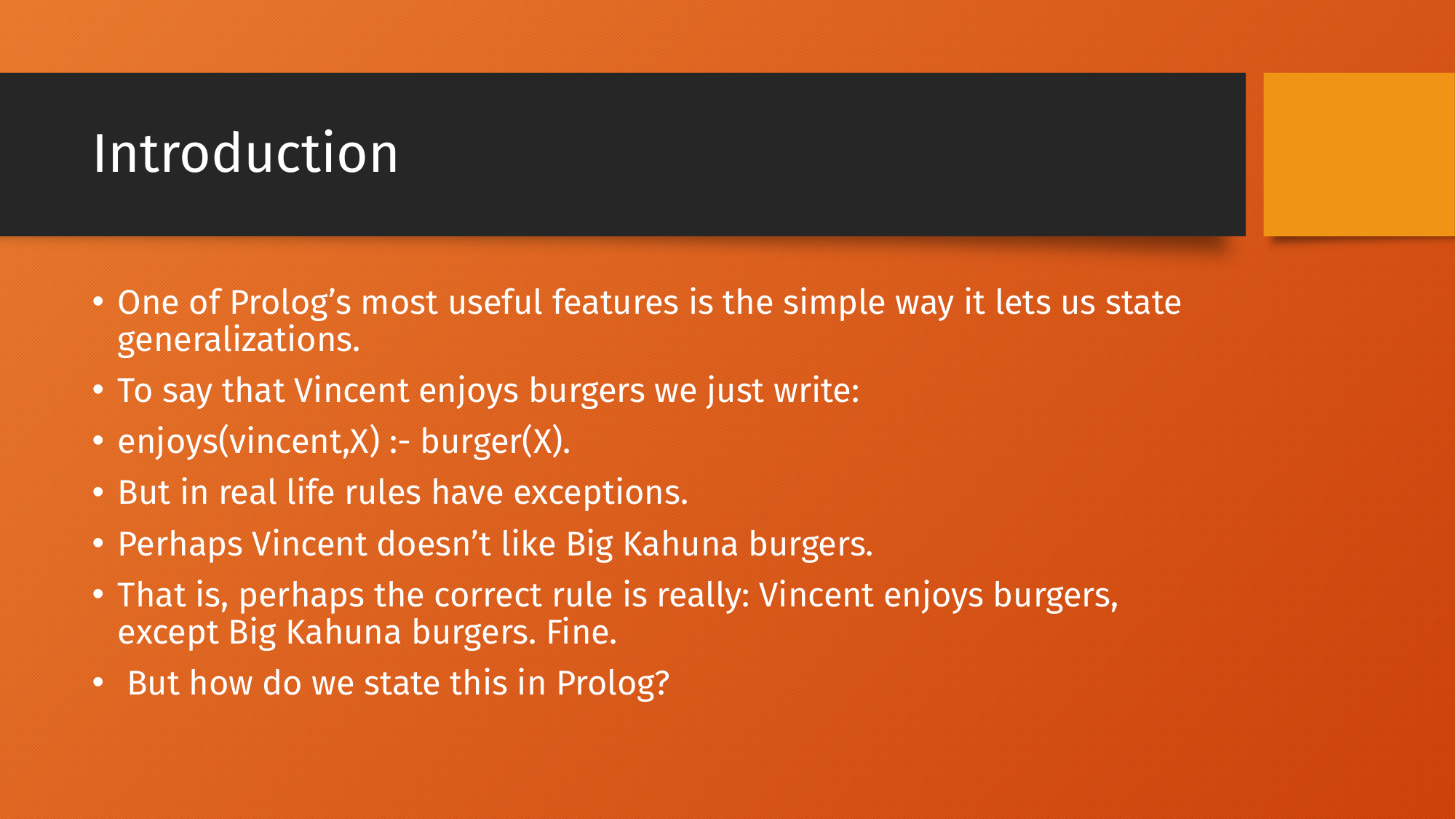

# Introduction
One of Prolog’s most useful features is the simple way it lets us state generalizations.
To say that Vincent enjoys burgers we just write:
enjoys(vincent,X) :- burger(X).
But in real life rules have exceptions.
Perhaps Vincent doesn’t like Big Kahuna burgers.
That is, perhaps the correct rule is really: Vincent enjoys burgers, except Big Kahuna burgers. Fine.
 But how do we state this in Prolog?